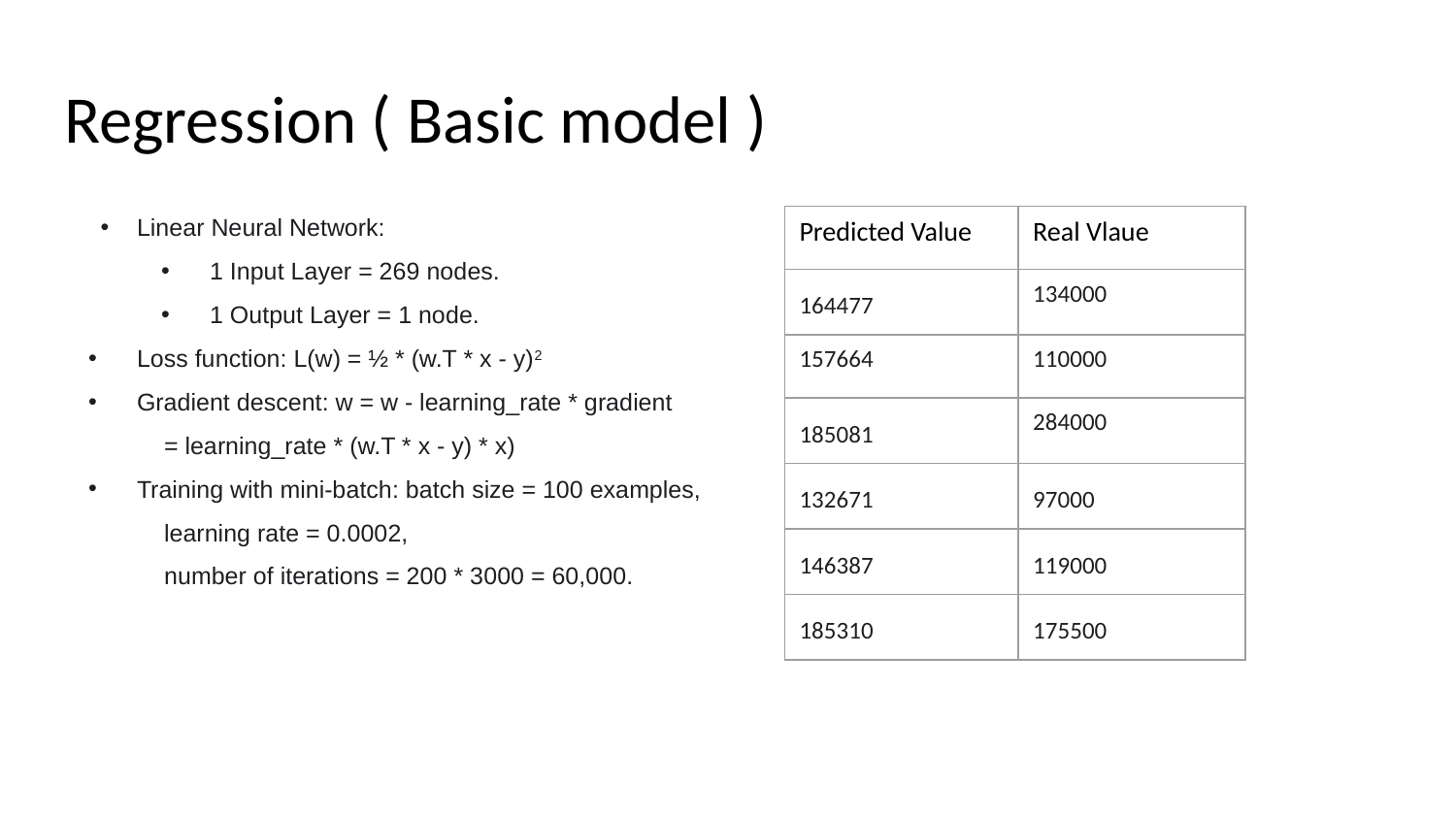

# Regression ( Basic model )
Linear Neural Network:
1 Input Layer = 269 nodes.
1 Output Layer = 1 node.
Loss function: L(w) = ½ * (w.T * x - y)2
Gradient descent: w = w - learning_rate * gradient
= learning_rate * (w.T * x - y) * x)
Training with mini-batch: batch size = 100 examples,
learning rate = 0.0002,
number of iterations = 200 * 3000 = 60,000.

| Predicted Value | Real Vlaue |
| --- | --- |
| 164477 | 134000 |
| 157664 | 110000 |
| 185081 | 284000 |
| 132671 | 97000 |
| 146387 | 119000 |
| 185310 | 175500 |